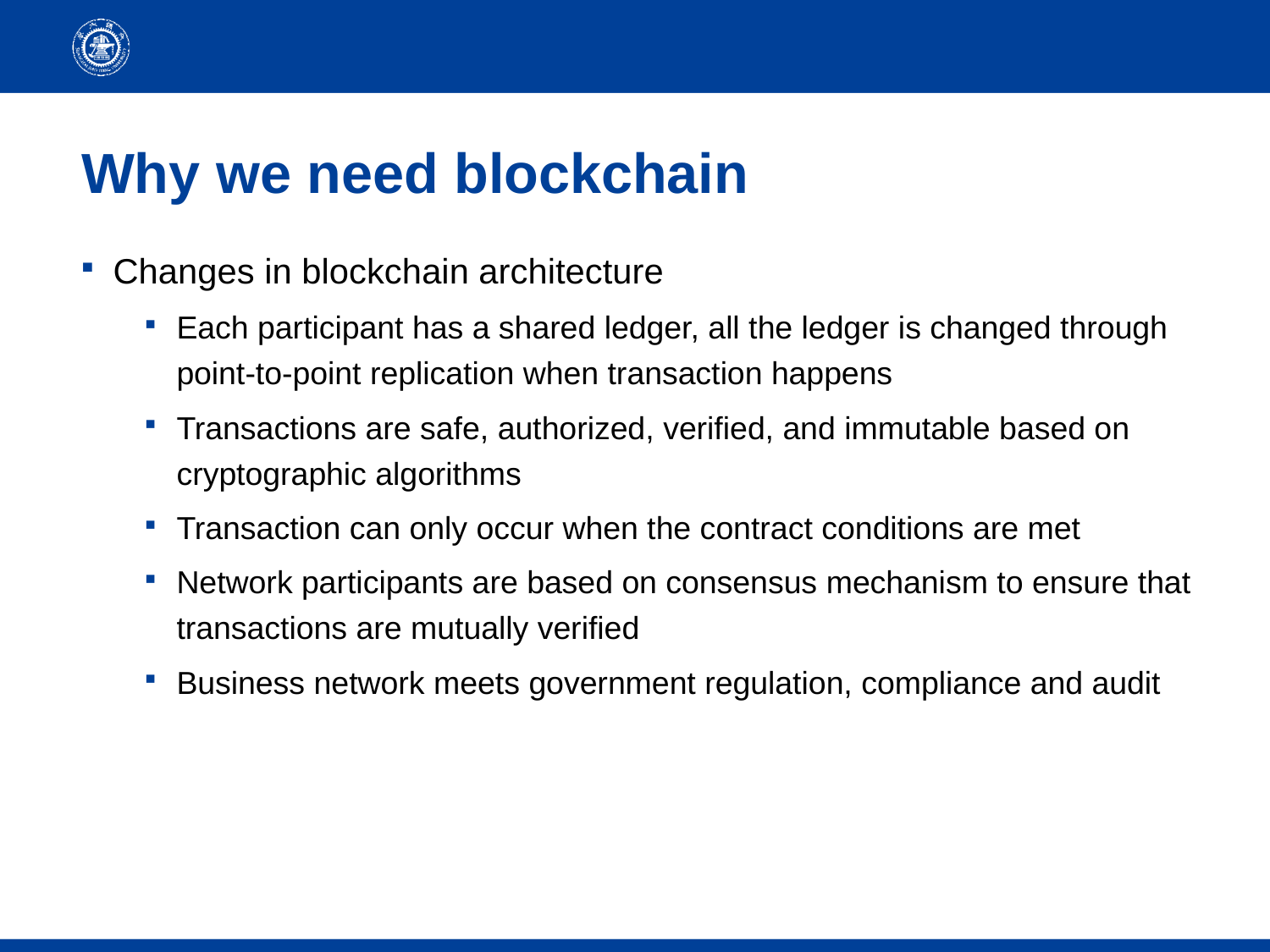

# Why we need blockchain
Changes in blockchain architecture
Each participant has a shared ledger, all the ledger is changed through point-to-point replication when transaction happens
Transactions are safe, authorized, verified, and immutable based on cryptographic algorithms
Transaction can only occur when the contract conditions are met
Network participants are based on consensus mechanism to ensure that transactions are mutually verified
Business network meets government regulation, compliance and audit